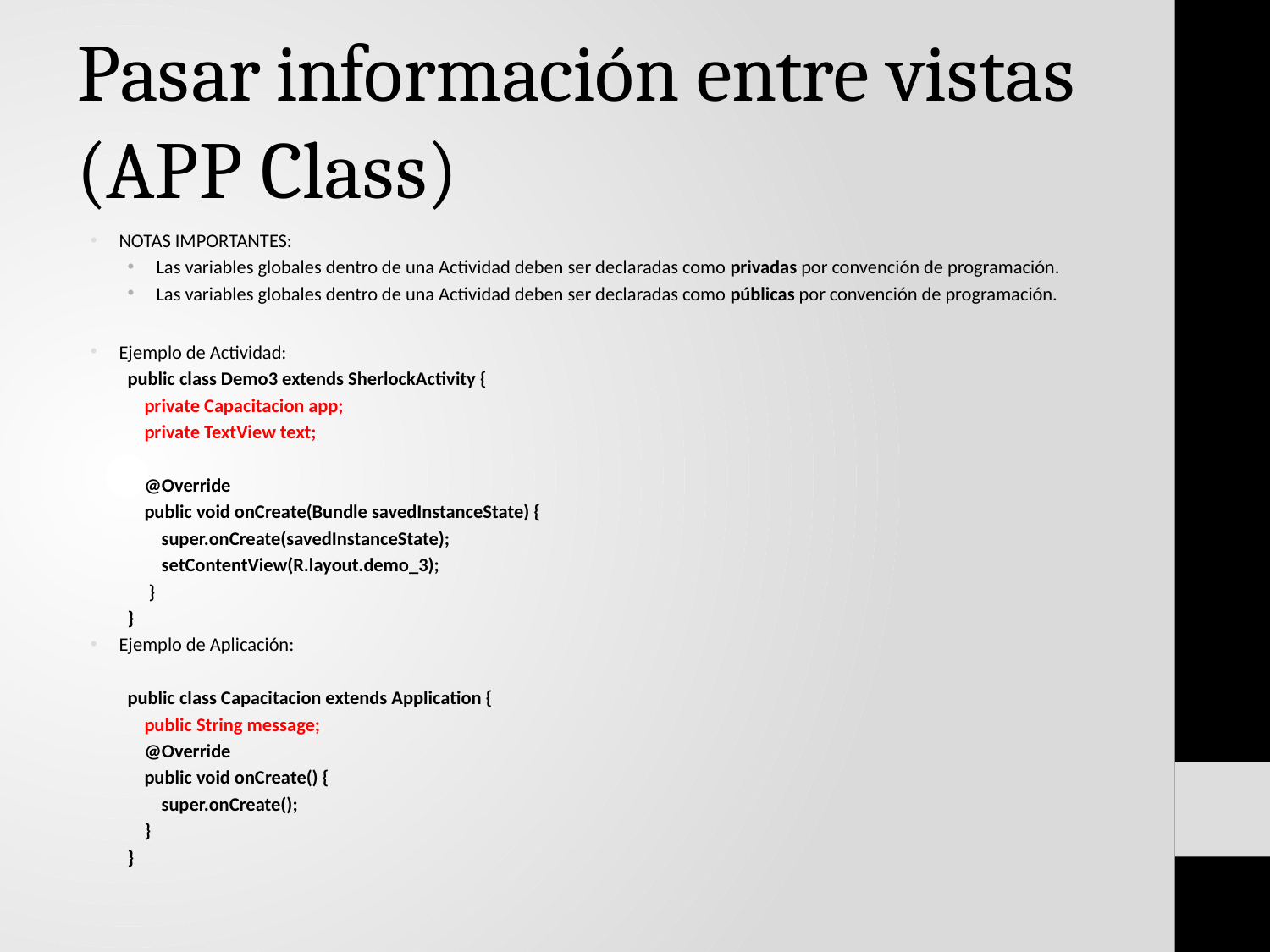

# Pasar información entre vistas (APP Class)
NOTAS IMPORTANTES:
Las variables globales dentro de una Actividad deben ser declaradas como privadas por convención de programación.
Las variables globales dentro de una Actividad deben ser declaradas como públicas por convención de programación.

Ejemplo de Actividad:
public class Demo3 extends SherlockActivity {
    private Capacitacion app;
    private TextView text;

    @Override
    public void onCreate(Bundle savedInstanceState) {
        super.onCreate(savedInstanceState);
        setContentView(R.layout.demo_3);
     }
}
Ejemplo de Aplicación:

public class Capacitacion extends Application {
    public String message;
    @Override
    public void onCreate() {
        super.onCreate();
    }
}